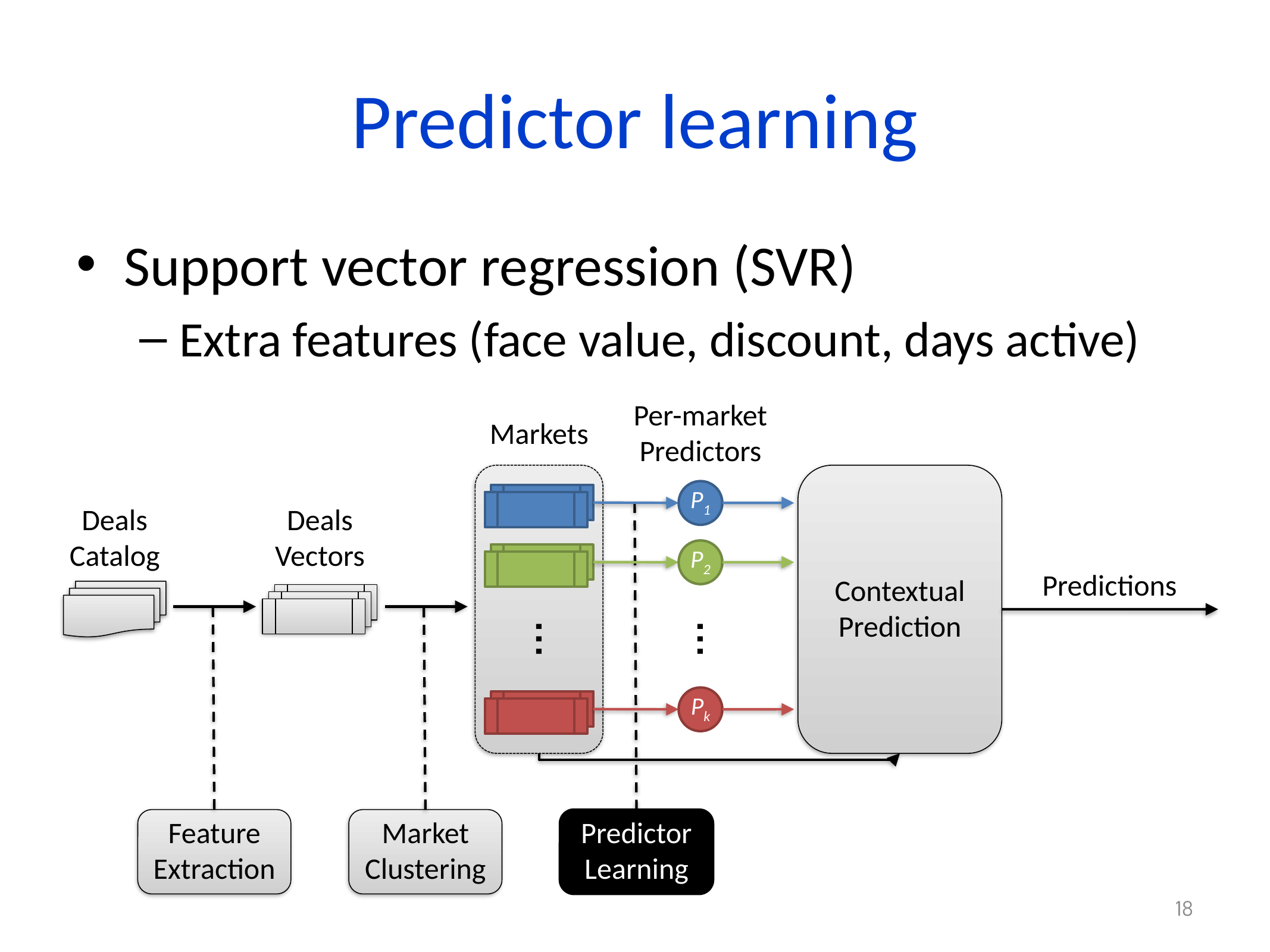

# Predictor learning
Support vector regression (SVR)
Extra features (face value, discount, days active)
Per-market Predictors
Markets

Contextual Prediction
P1

Deals Catalog

Deals Vectors

Predictor Learning
P2

Predictions
…
…
Market Clustering
Pk

Feature Extraction
18